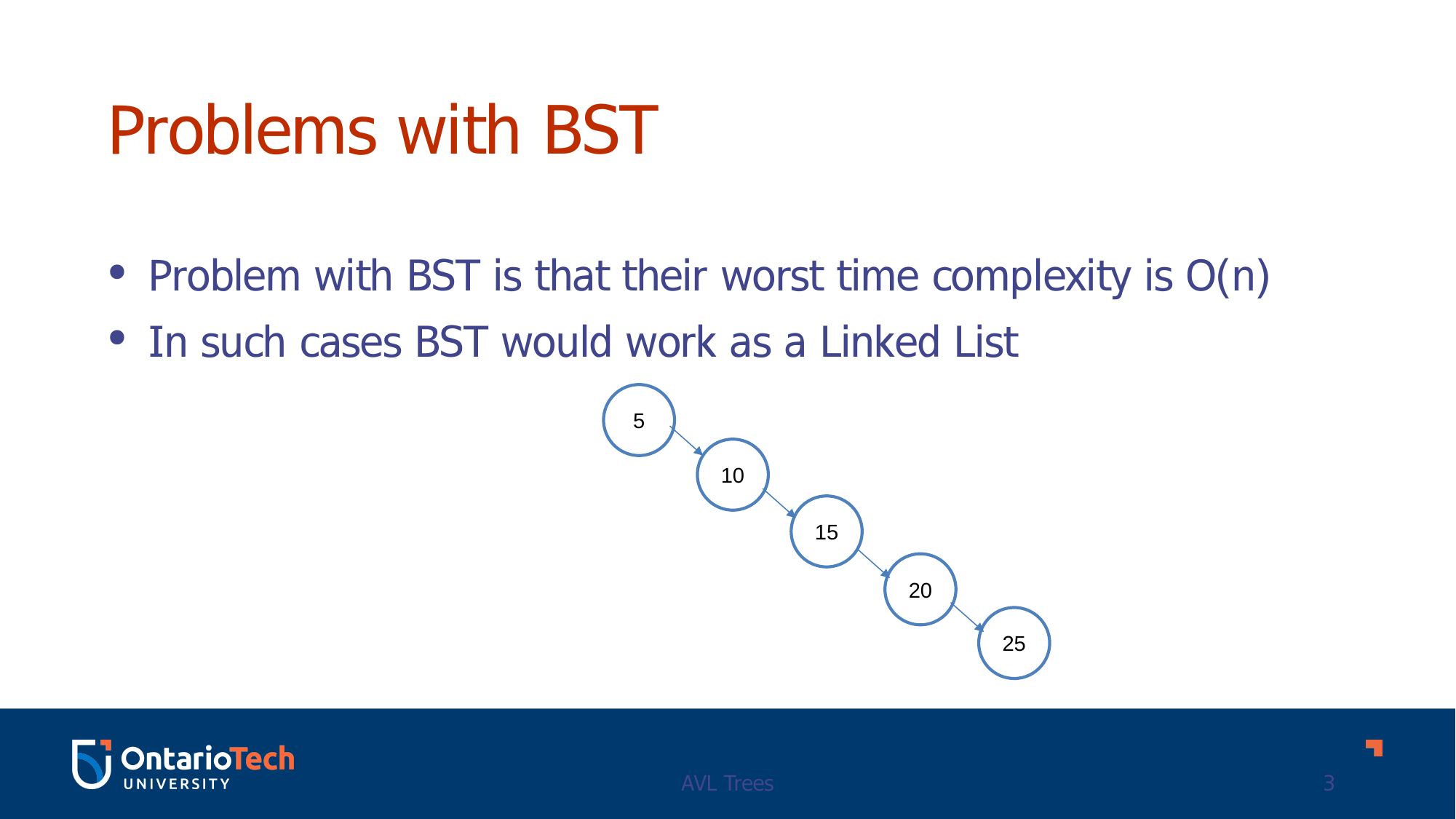

Problems with BST
Problem with BST is that their worst time complexity is O(n)
In such cases BST would work as a Linked List
5
10
15
20
25
AVL Trees
3